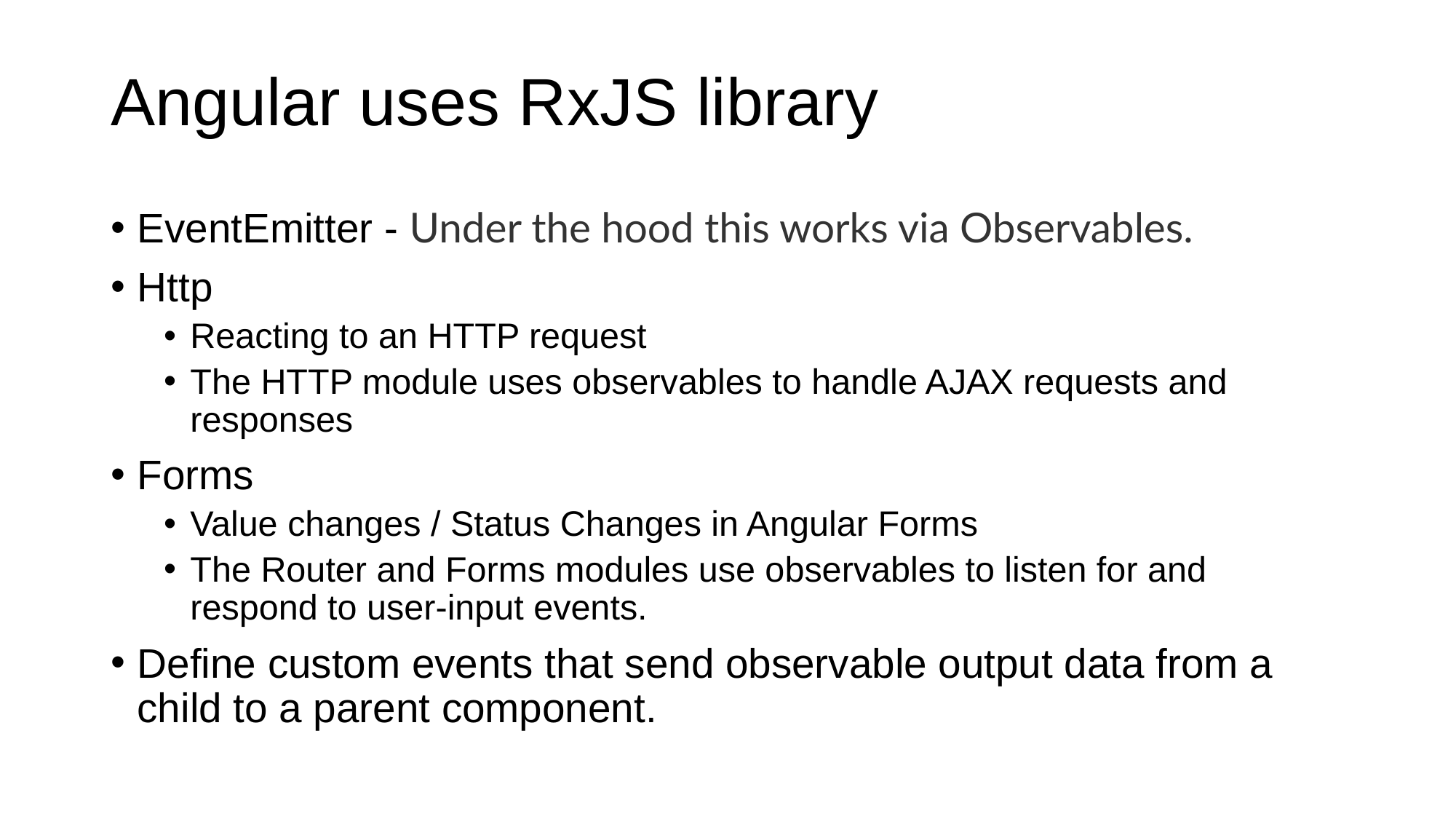

# Angular uses RxJS library
EventEmitter - Under the hood this works via Observables.
Http
Reacting to an HTTP request
The HTTP module uses observables to handle AJAX requests and responses
Forms
Value changes / Status Changes in Angular Forms
The Router and Forms modules use observables to listen for and respond to user-input events.
Define custom events that send observable output data from a child to a parent component.